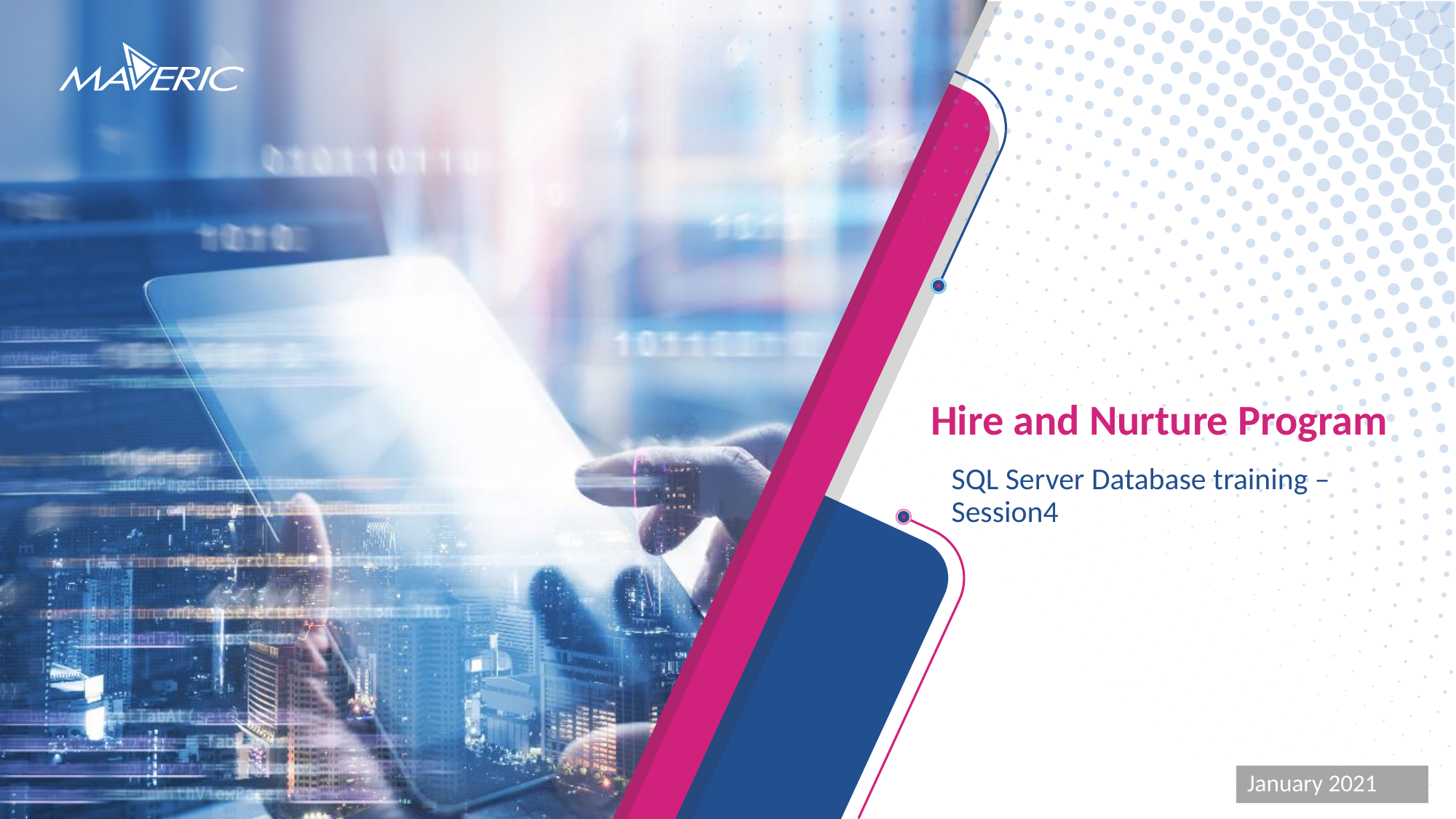

# Hire and Nurture Program
SQL Server Database training – Session4
January 2021